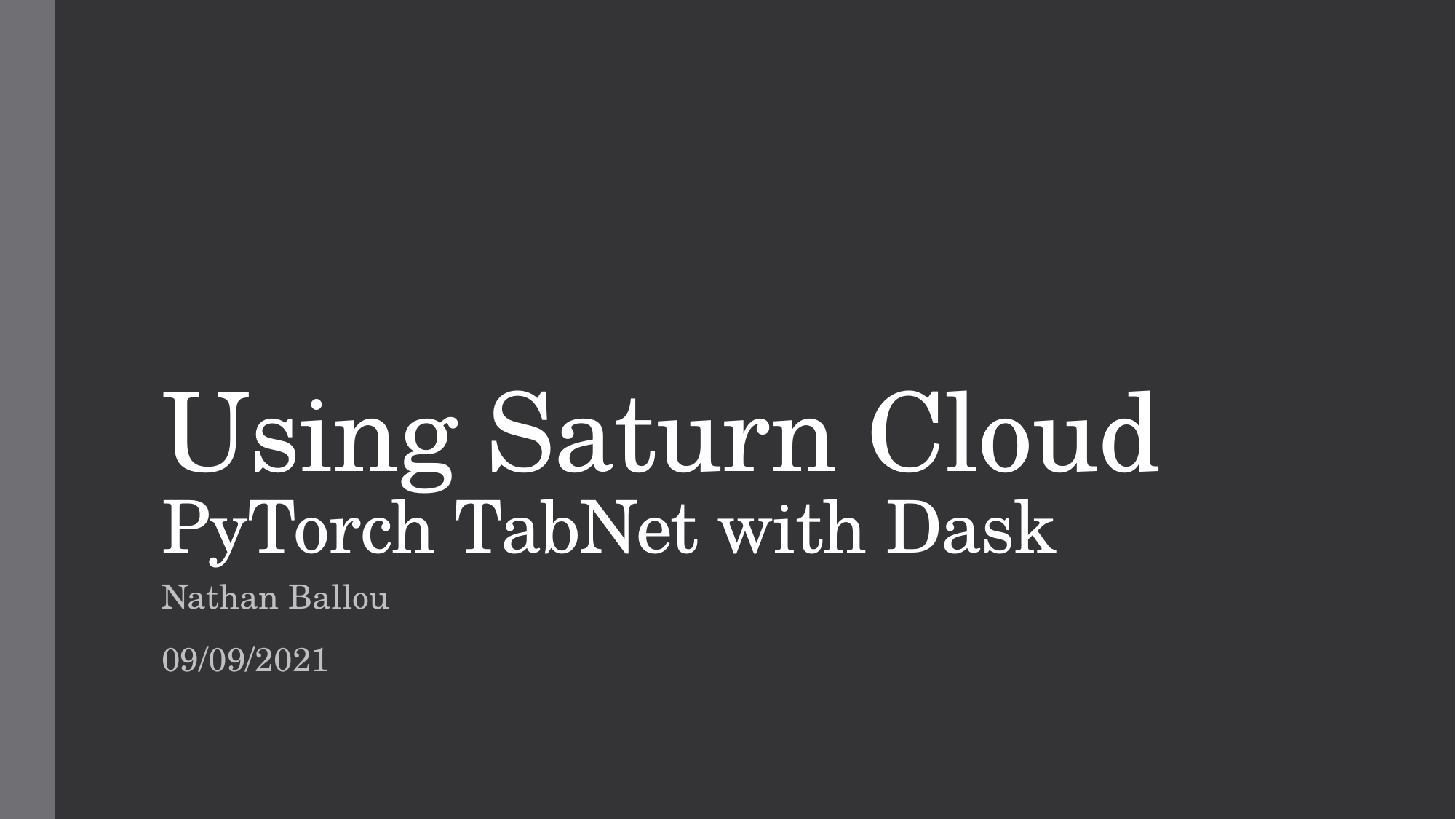

# Using Saturn Cloud PyTorch TabNet with Dask
Nathan Ballou
09/09/2021